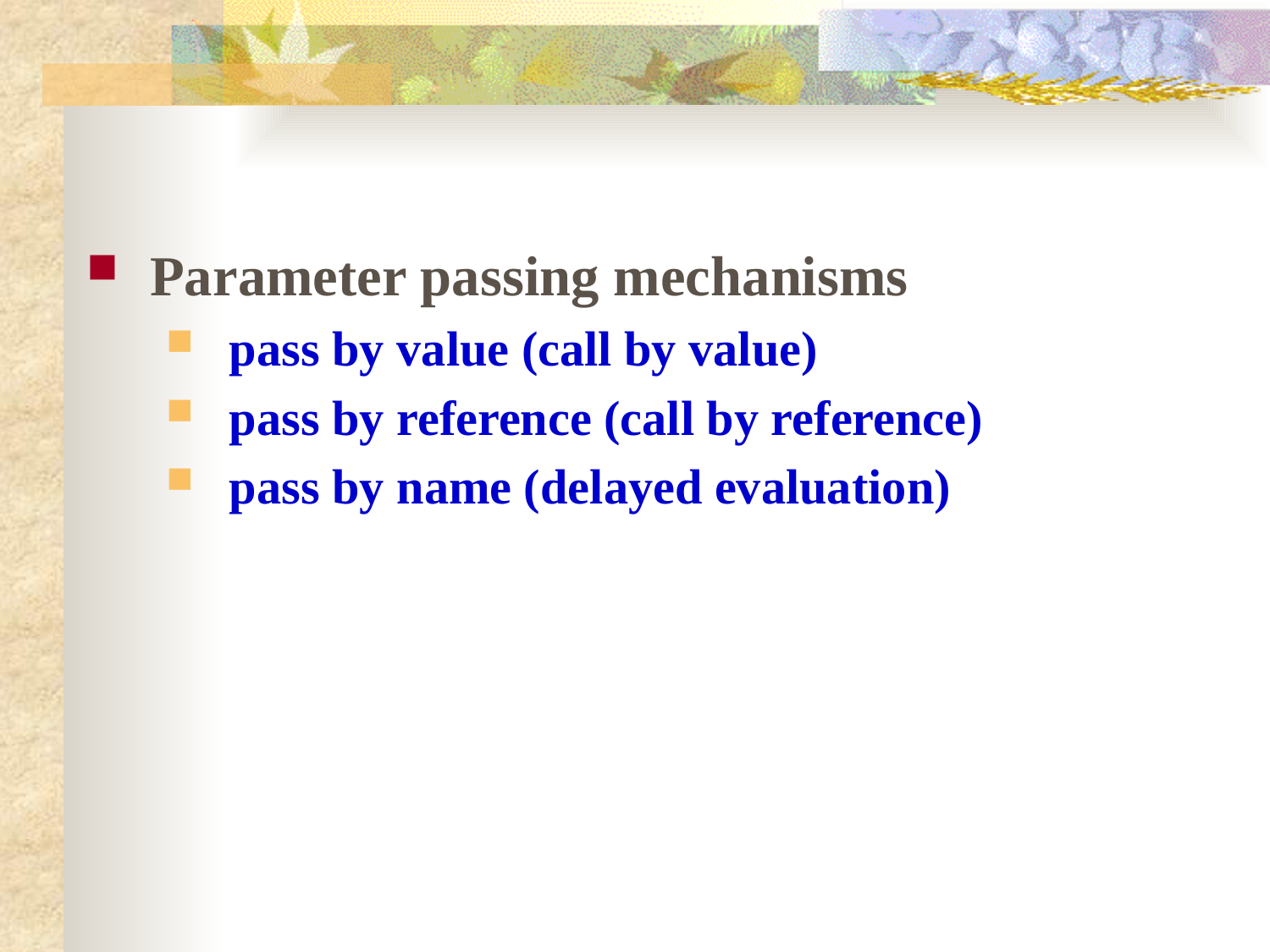

#
Parameter passing mechanisms
pass by value (call by value)
pass by reference (call by reference)
pass by name (delayed evaluation)